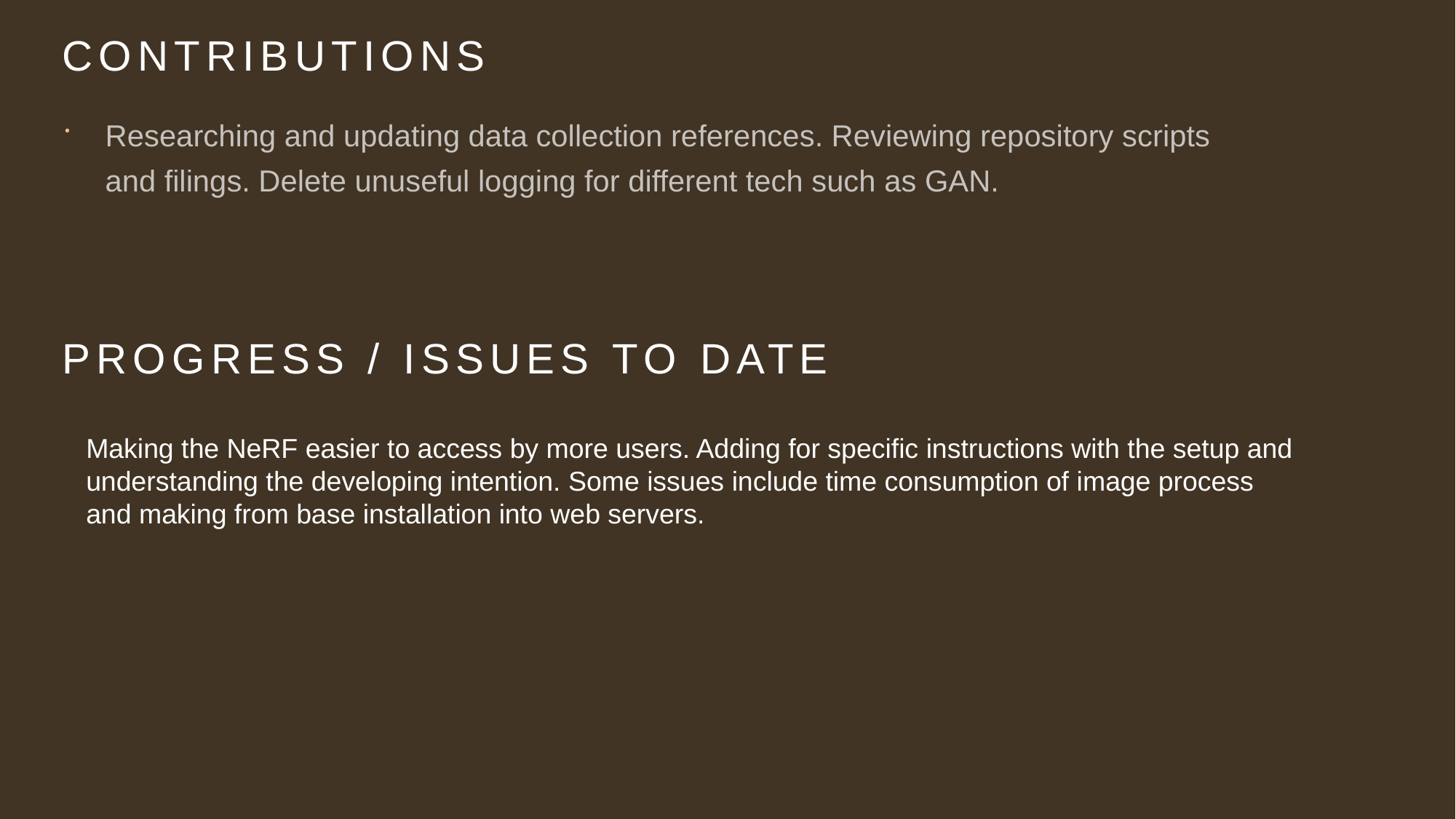

Contributions
Researching and updating data collection references. Reviewing repository scripts and filings. Delete unuseful logging for different tech such as GAN.
# Progress / issues to date
Making the NeRF easier to access by more users. Adding for specific instructions with the setup and understanding the developing intention. Some issues include time consumption of image process and making from base installation into web servers.